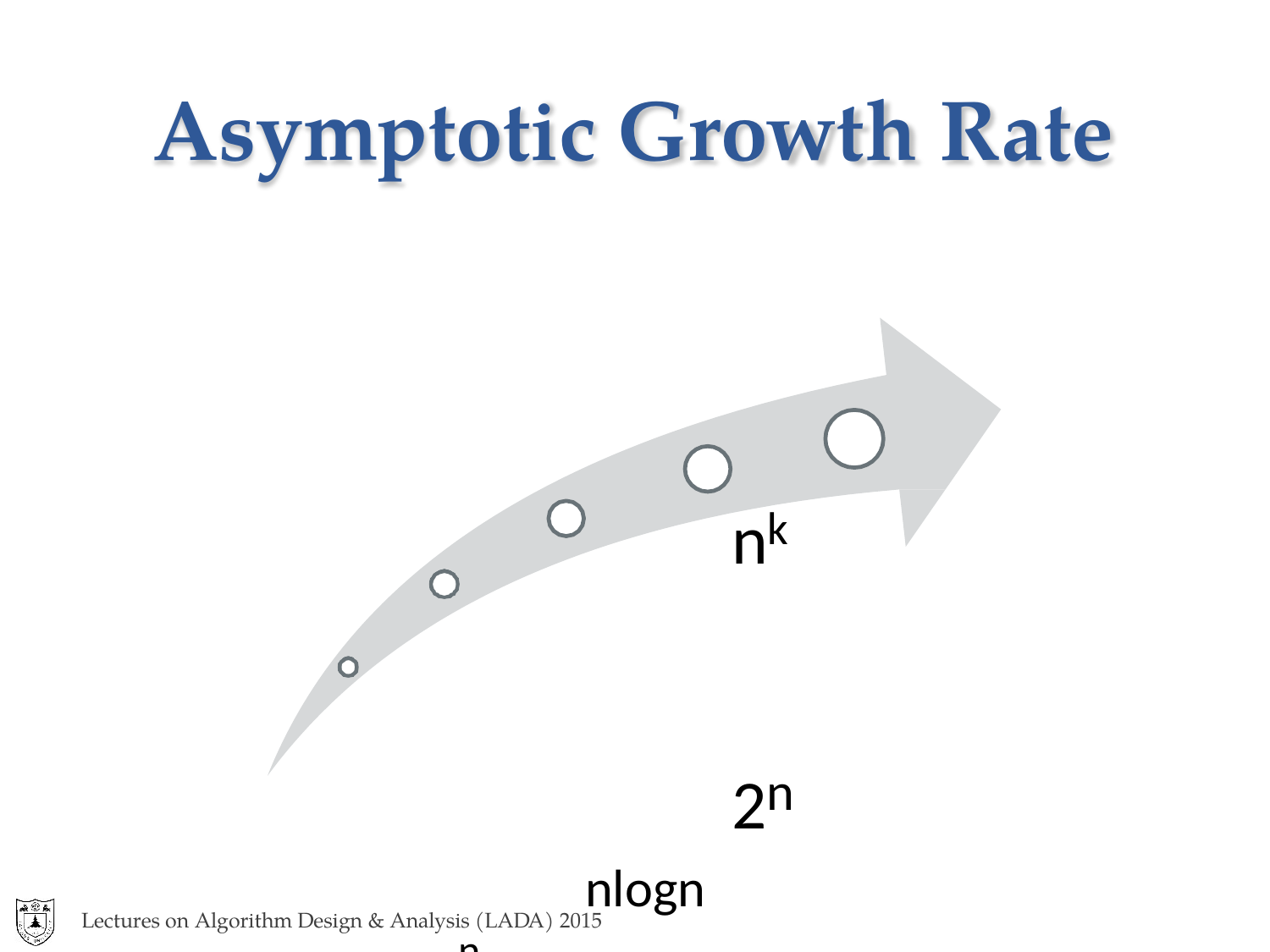

# Asymptotic Growth Rate

nk	2n
nlogn
n
log n

Lectures on Algorithm Design & Analysis (LADA) 2015